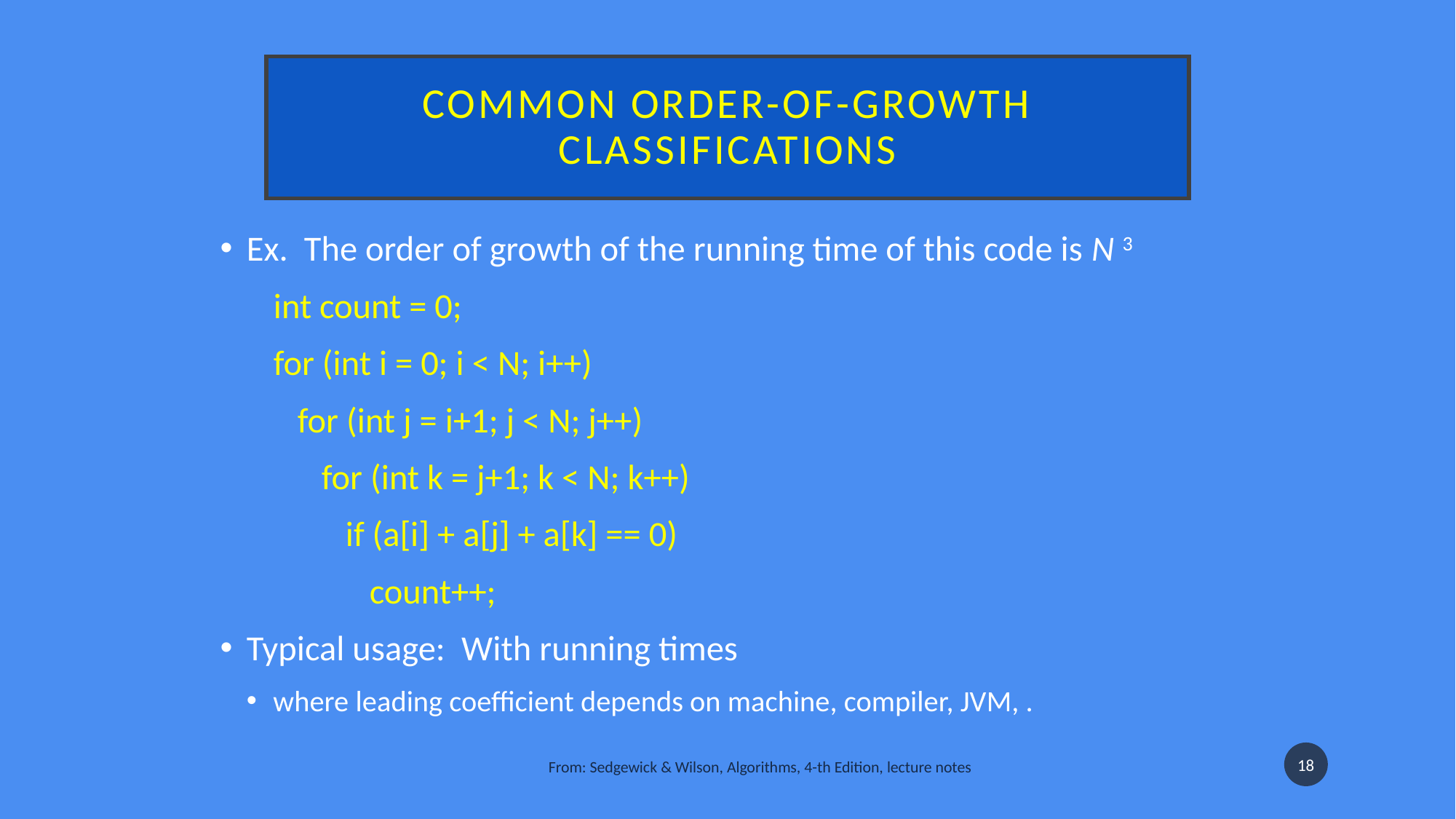

# Common order-of-growth classifications
Ex.  The order of growth of the running time of this code is N 3
int count = 0;
for (int i = 0; i < N; i++)
   for (int j = i+1; j < N; j++)
      for (int k = j+1; k < N; k++)
         if (a[i] + a[j] + a[k] == 0)
            count++;
Typical usage:  With running times
where leading coefficient depends on machine, compiler, JVM, .

18
From: Sedgewick & Wilson, Algorithms, 4-th Edition, lecture notes